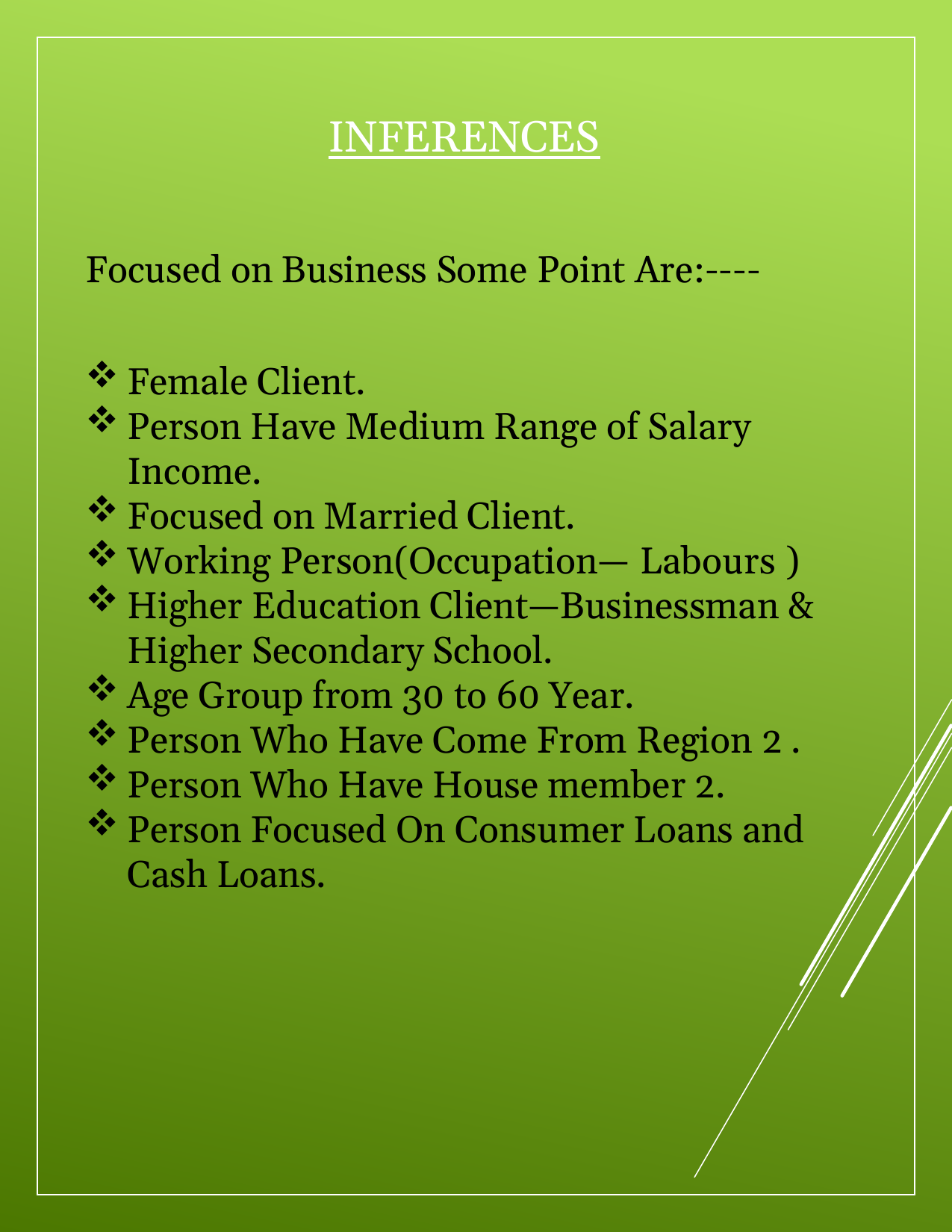

INFERENCES
Focused on Business Some Point Are:----

Female Client.
Person Have Medium Range of Salary Income.
Focused on Married Client.
Working Person(Occupation— Labours )
Higher Education Client—Businessman & Higher Secondary School.
Age Group from 30 to 60 Year.
Person Who Have Come From Region 2 .
Person Who Have House member 2.
Person Focused On Consumer Loans and Cash Loans.